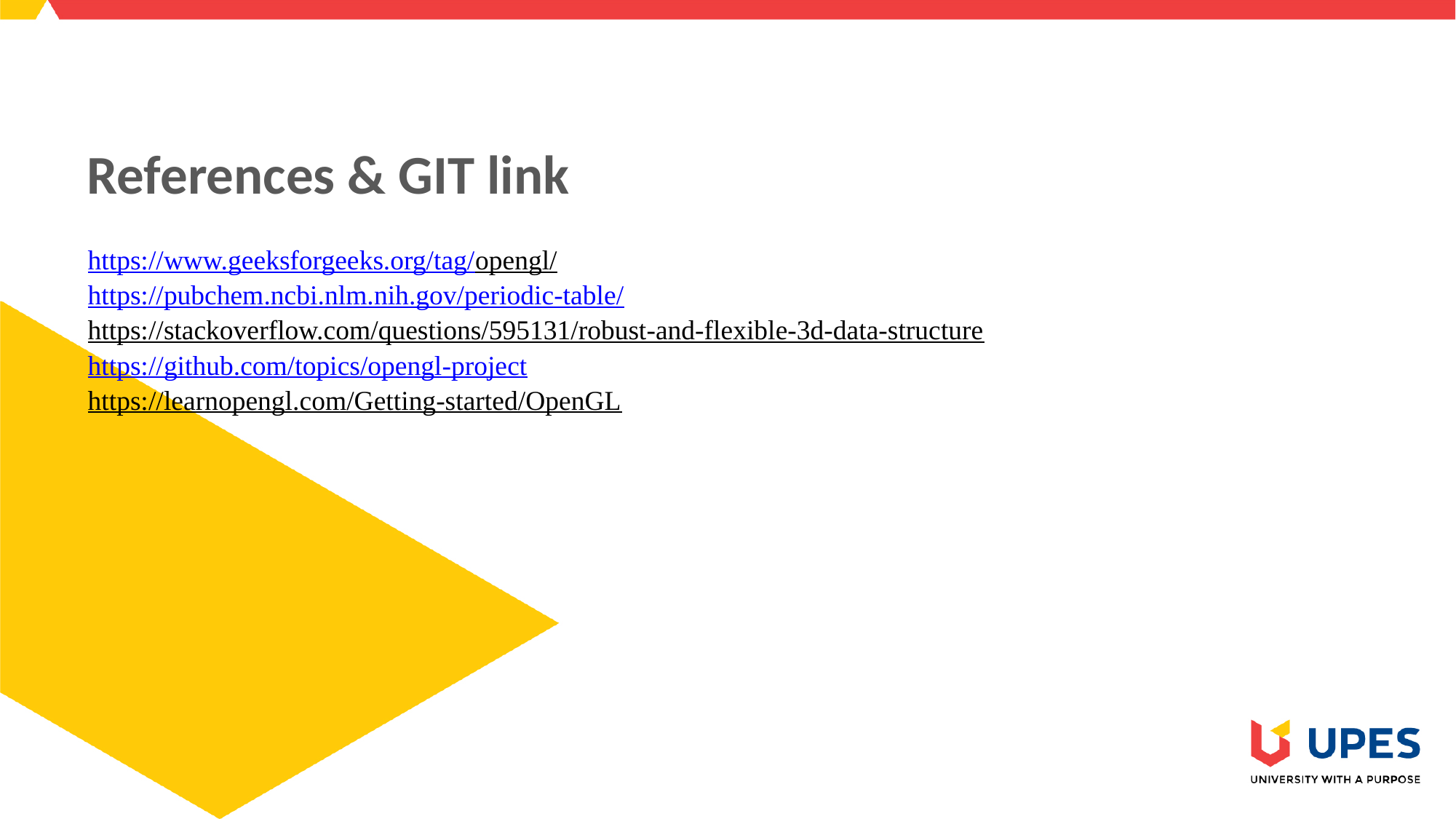

# References & GIT link   https://www.geeksforgeeks.org/tag/opengl/ https://pubchem.ncbi.nlm.nih.gov/periodic-table/ https://stackoverflow.com/questions/595131/robust-and-flexible-3d-data-structure https://github.com/topics/opengl-project https://learnopengl.com/Getting-started/OpenGL